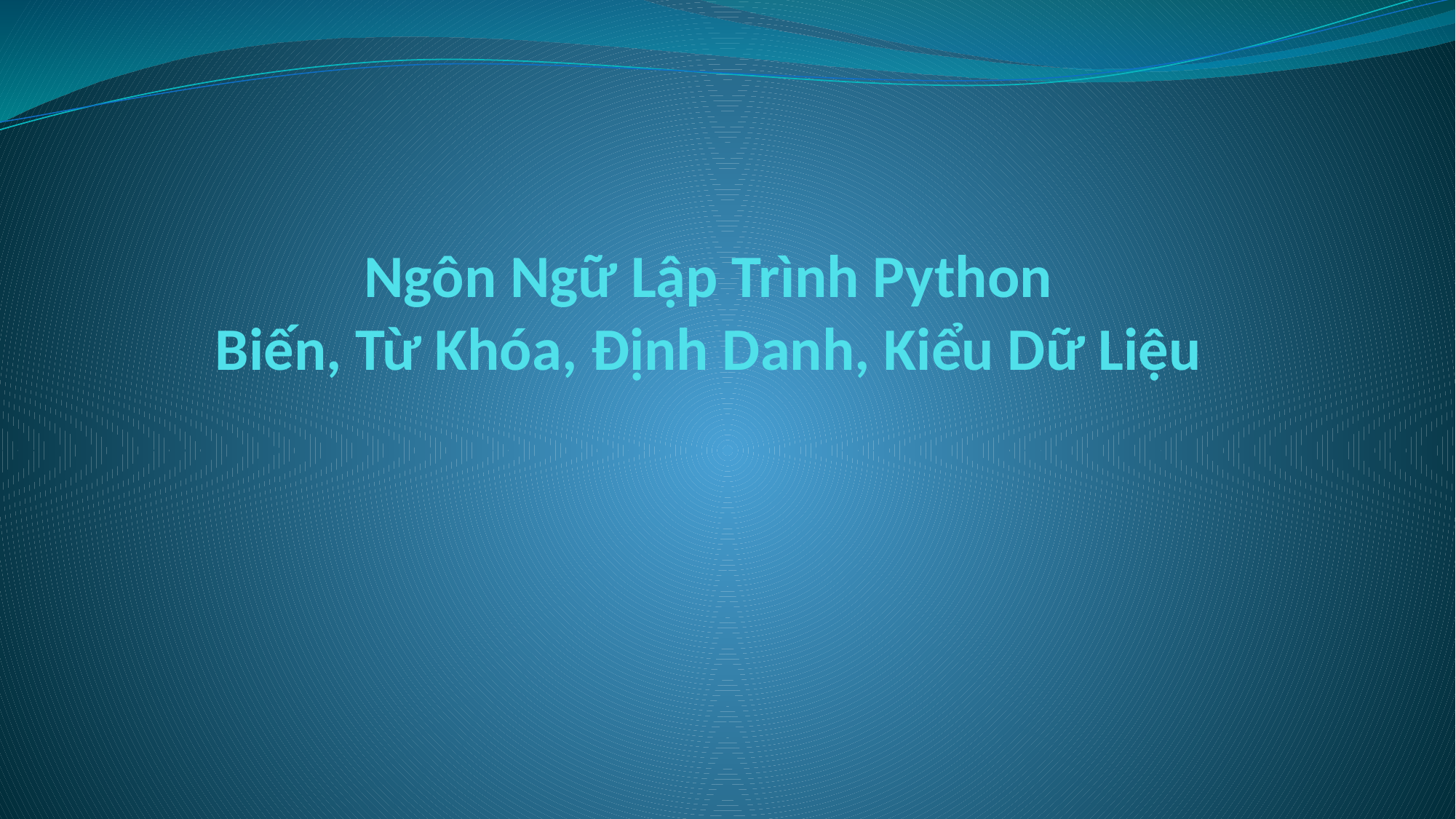

# Ngôn Ngữ Lập Trình Python Biến, Từ Khóa, Định Danh, Kiểu Dữ Liệu